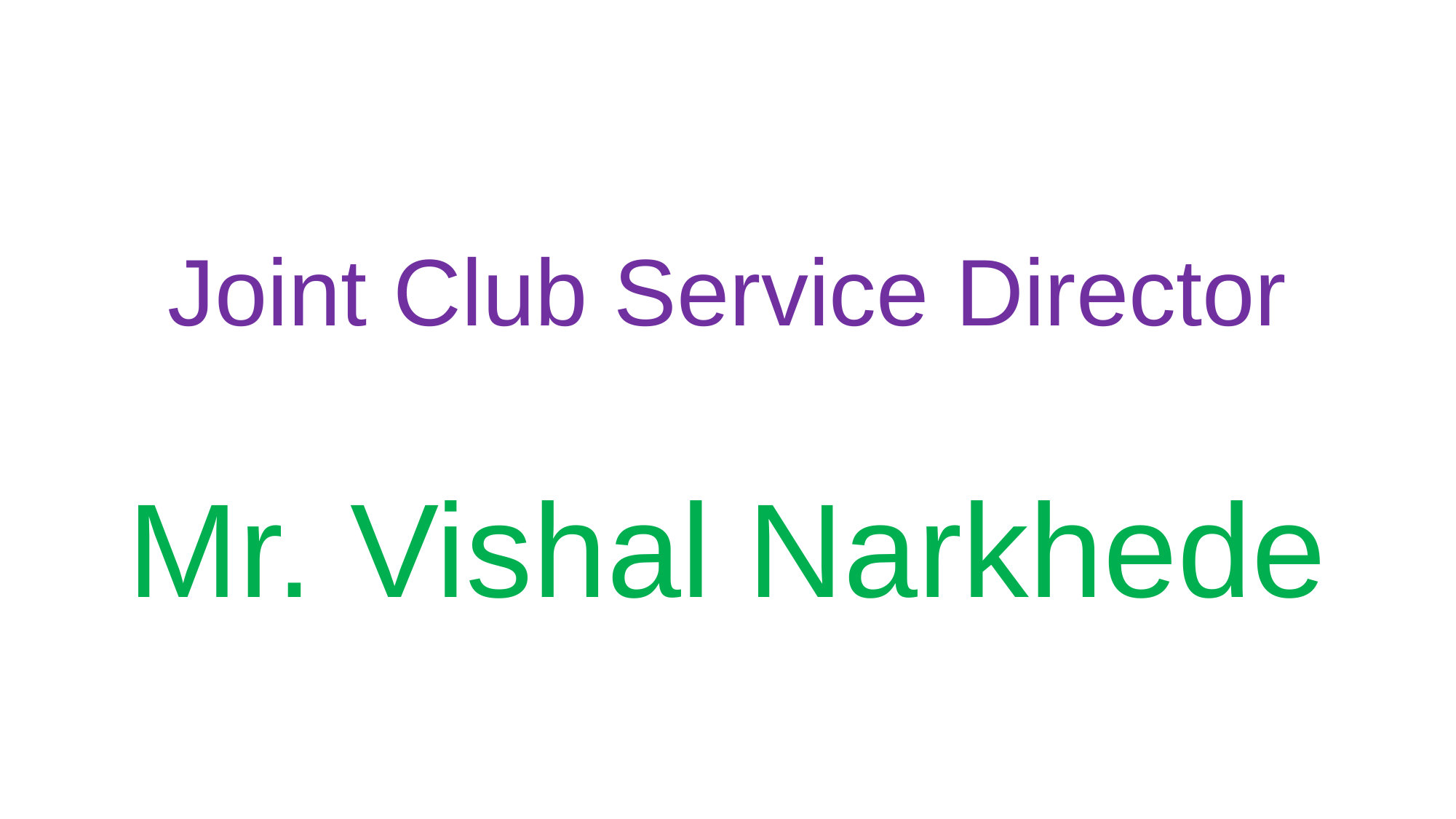

# Joint Club Service Director
Mr. Vishal Narkhede